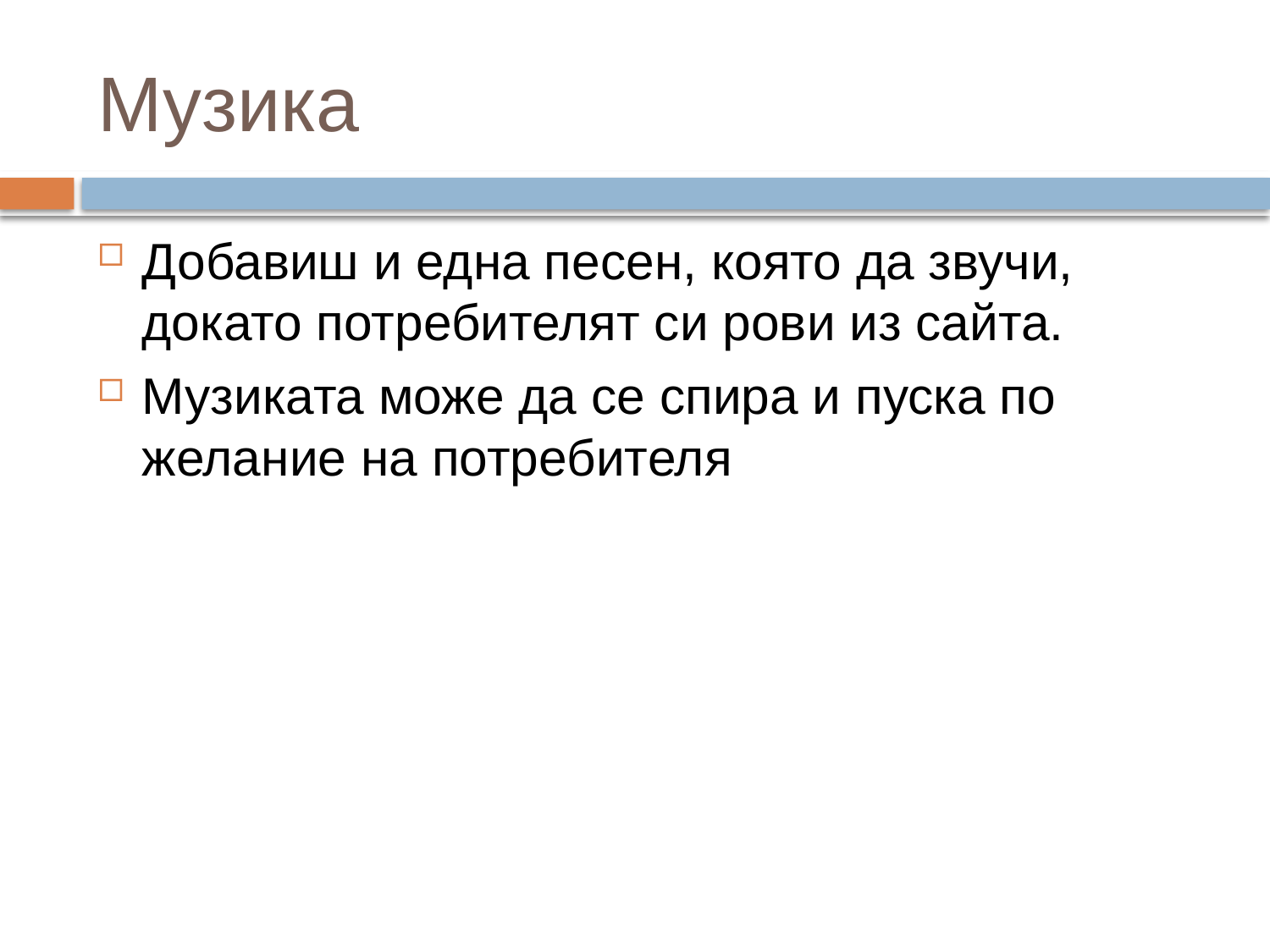

# Музика
Добавиш и една песен, която да звучи, докато потребителят си рови из сайта.
Музиката може да се спира и пуска по желание на потребителя